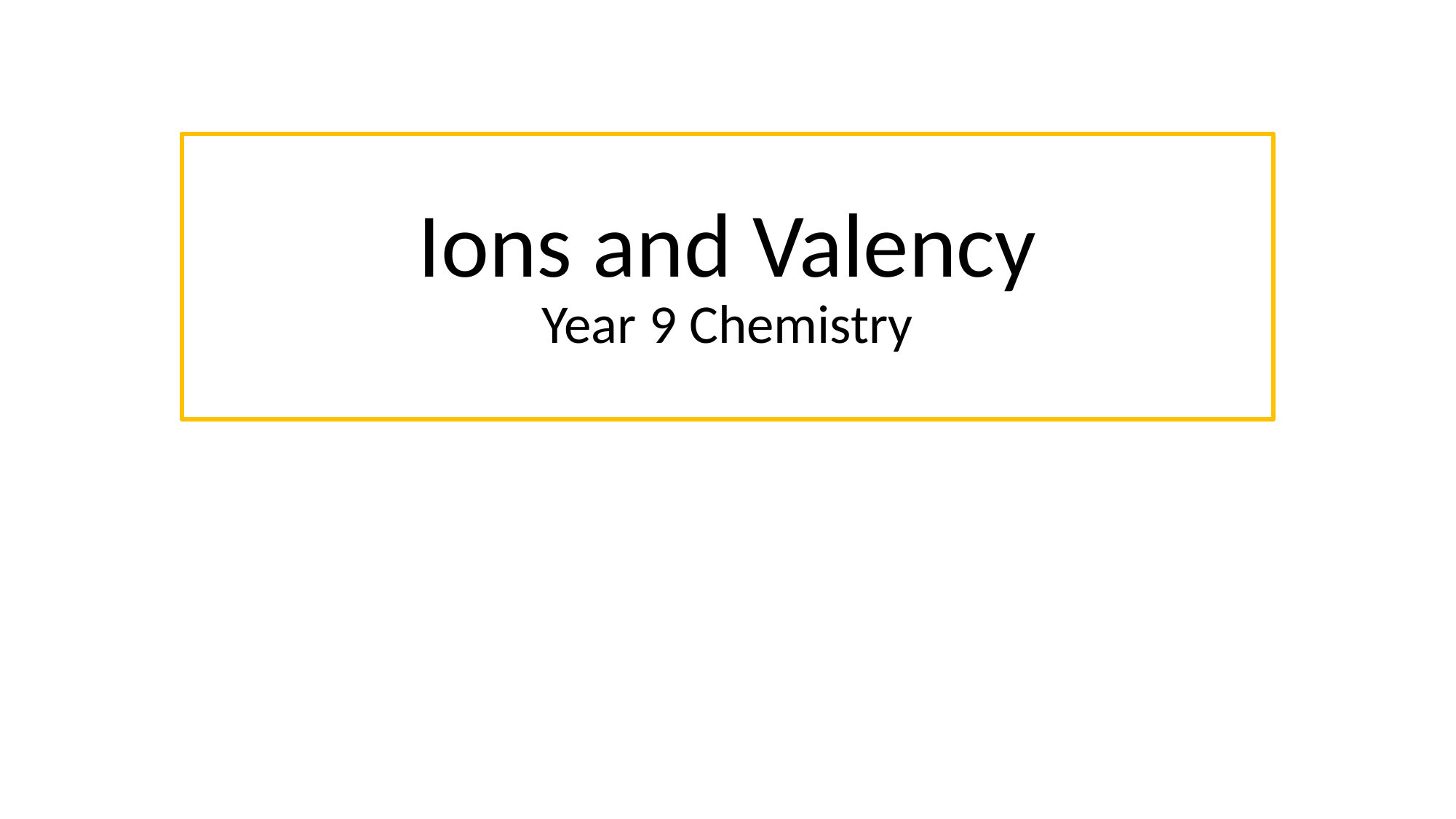

# Ions and Valency Year 9 Chemistry